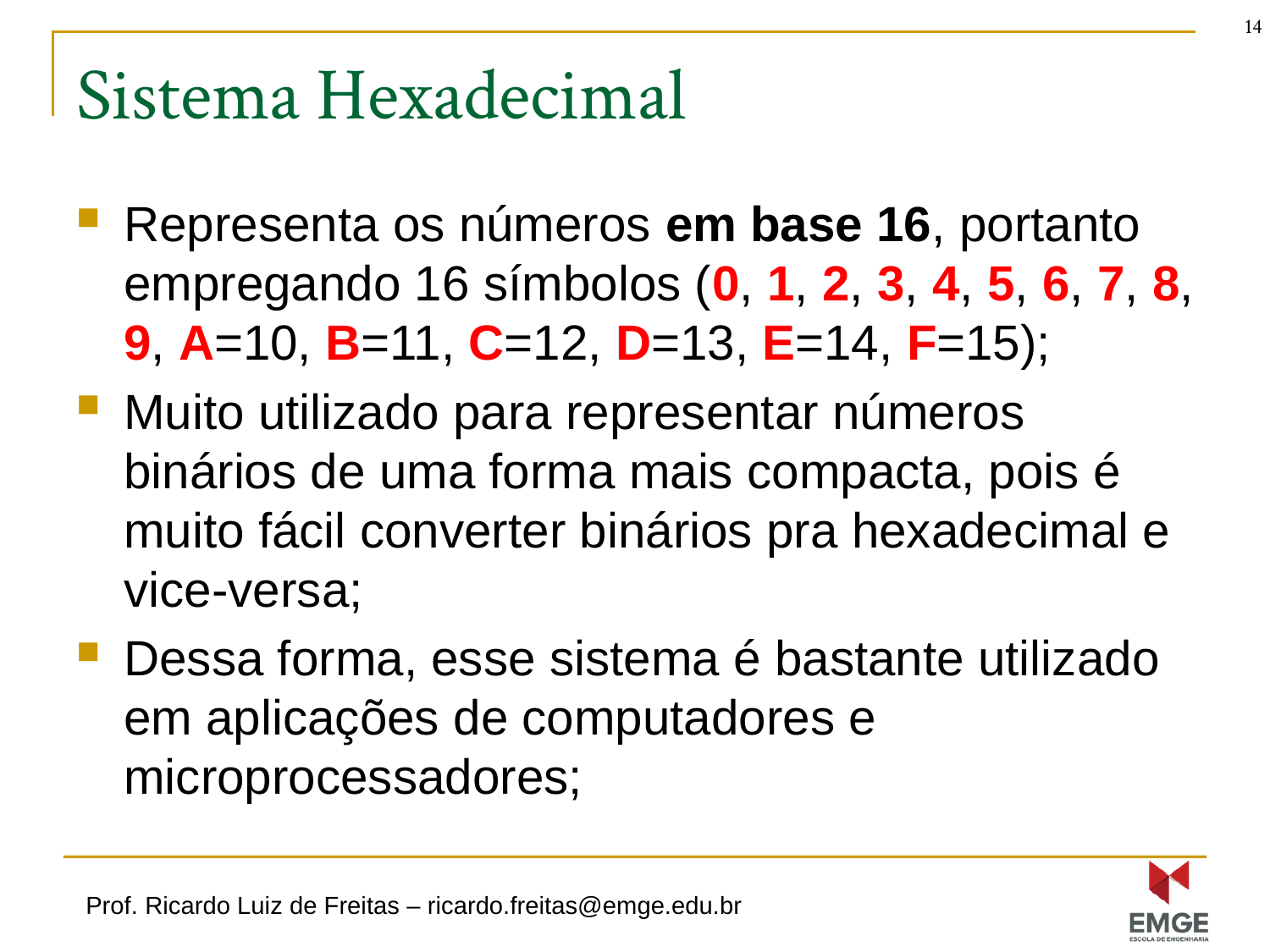

14
# Sistema Hexadecimal
Representa os números em base 16, portanto empregando 16 símbolos (0, 1, 2, 3, 4, 5, 6, 7, 8, 9, A=10, B=11, C=12, D=13, E=14, F=15);
Muito utilizado para representar números binários de uma forma mais compacta, pois é muito fácil converter binários pra hexadecimal e vice-versa;
Dessa forma, esse sistema é bastante utilizado em aplicações de computadores e microprocessadores;